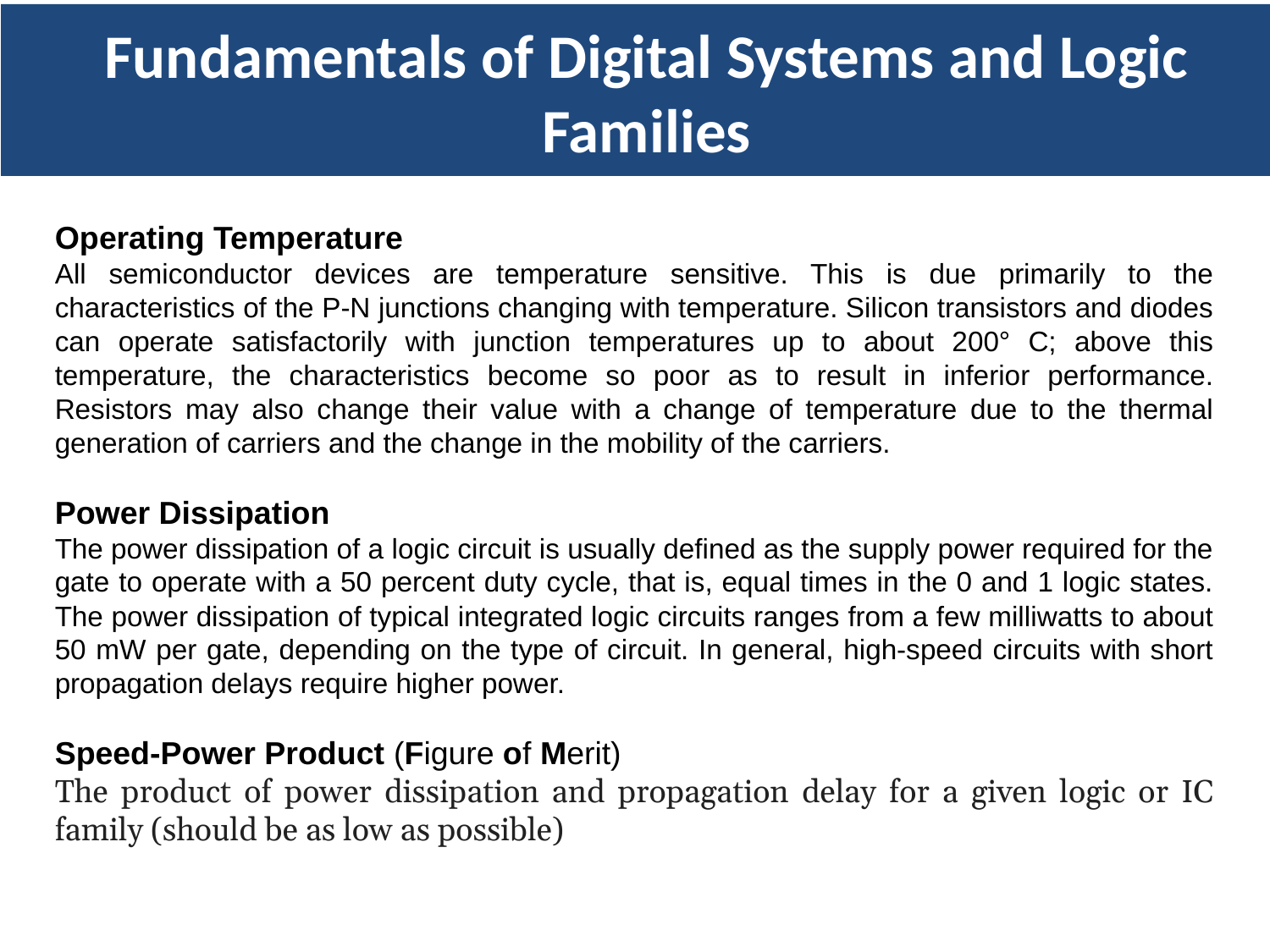

Fundamentals of Digital Systems and Logic Families

Operating Temperature
All semiconductor devices are temperature sensitive. This is due primarily to the characteristics of the P-N junctions changing with temperature. Silicon transistors and diodes can operate satisfactorily with junction temperatures up to about 200° C; above this temperature, the characteristics become so poor as to result in inferior performance. Resistors may also change their value with a change of temperature due to the thermal generation of carriers and the change in the mobility of the carriers.

Power Dissipation
The power dissipation of a logic circuit is usually defined as the supply power required for the gate to operate with a 50 percent duty cycle, that is, equal times in the 0 and 1 logic states. The power dissipation of typical integrated logic circuits ranges from a few milliwatts to about 50 mW per gate, depending on the type of circuit. In general, high-speed circuits with short propagation delays require higher power.

Speed-Power Product (Figure of Merit)
The product of power dissipation and propagation delay for a given logic or IC family (should be as low as possible)